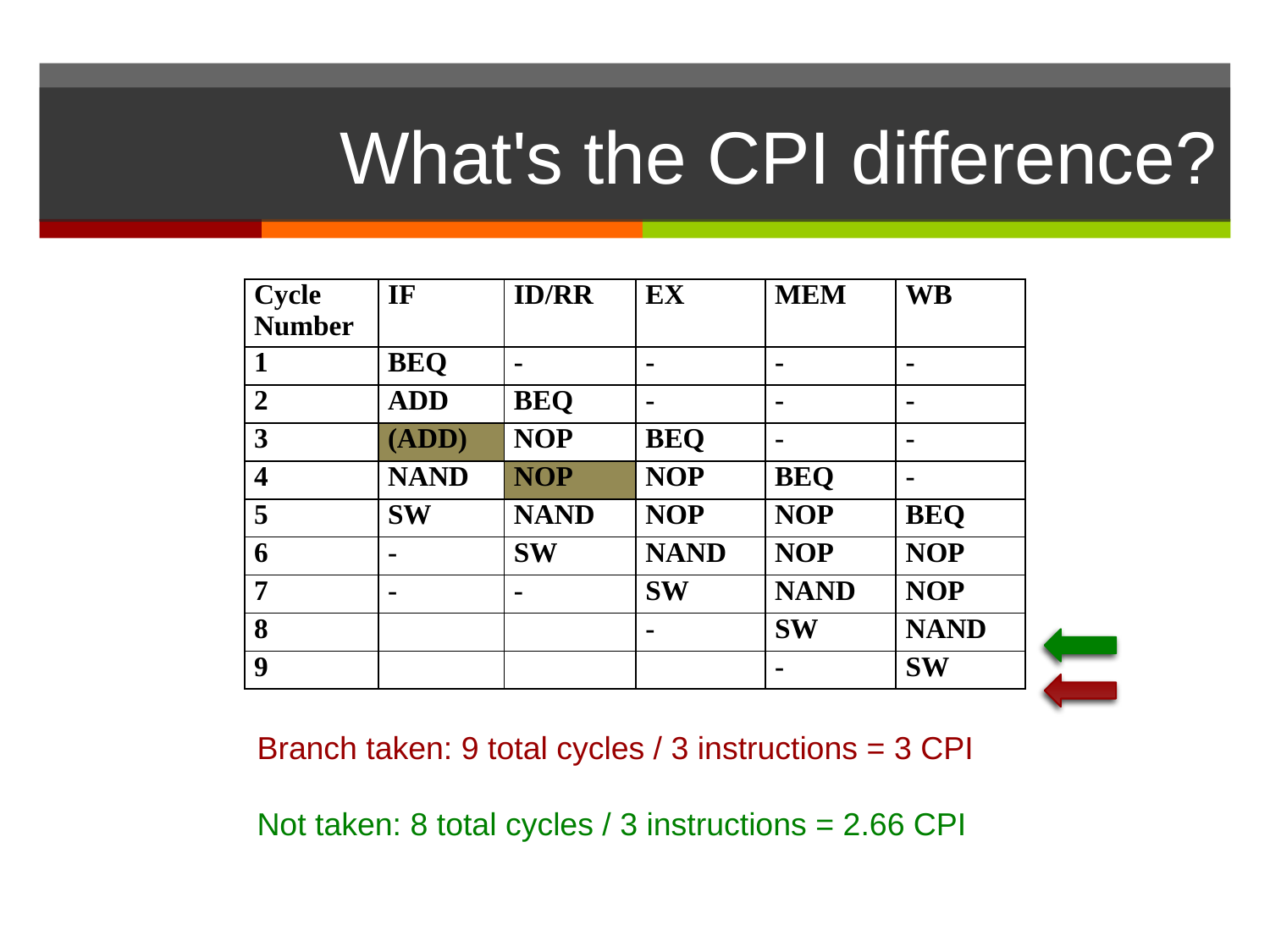

# What's the CPI difference?
| Cycle Number | IF | ID/RR | EX | MEM | WB |
| --- | --- | --- | --- | --- | --- |
| 1 | BEQ | - | - | - | - |
| 2 | ADD | BEQ | - | - | - |
| 3 | (ADD) | NOP | BEQ | - | - |
| 4 | NAND | NOP | NOP | BEQ | - |
| 5 | SW | NAND | NOP | NOP | BEQ |
| 6 | - | SW | NAND | NOP | NOP |
| 7 | - | - | SW | NAND | NOP |
| 8 |  |  | - | SW | NAND |
| 9 |  |  |  | - | SW |

Branch taken: 9 total cycles / 3 instructions = 3 CPI

Not taken: 8 total cycles / 3 instructions = 2.66 CPI